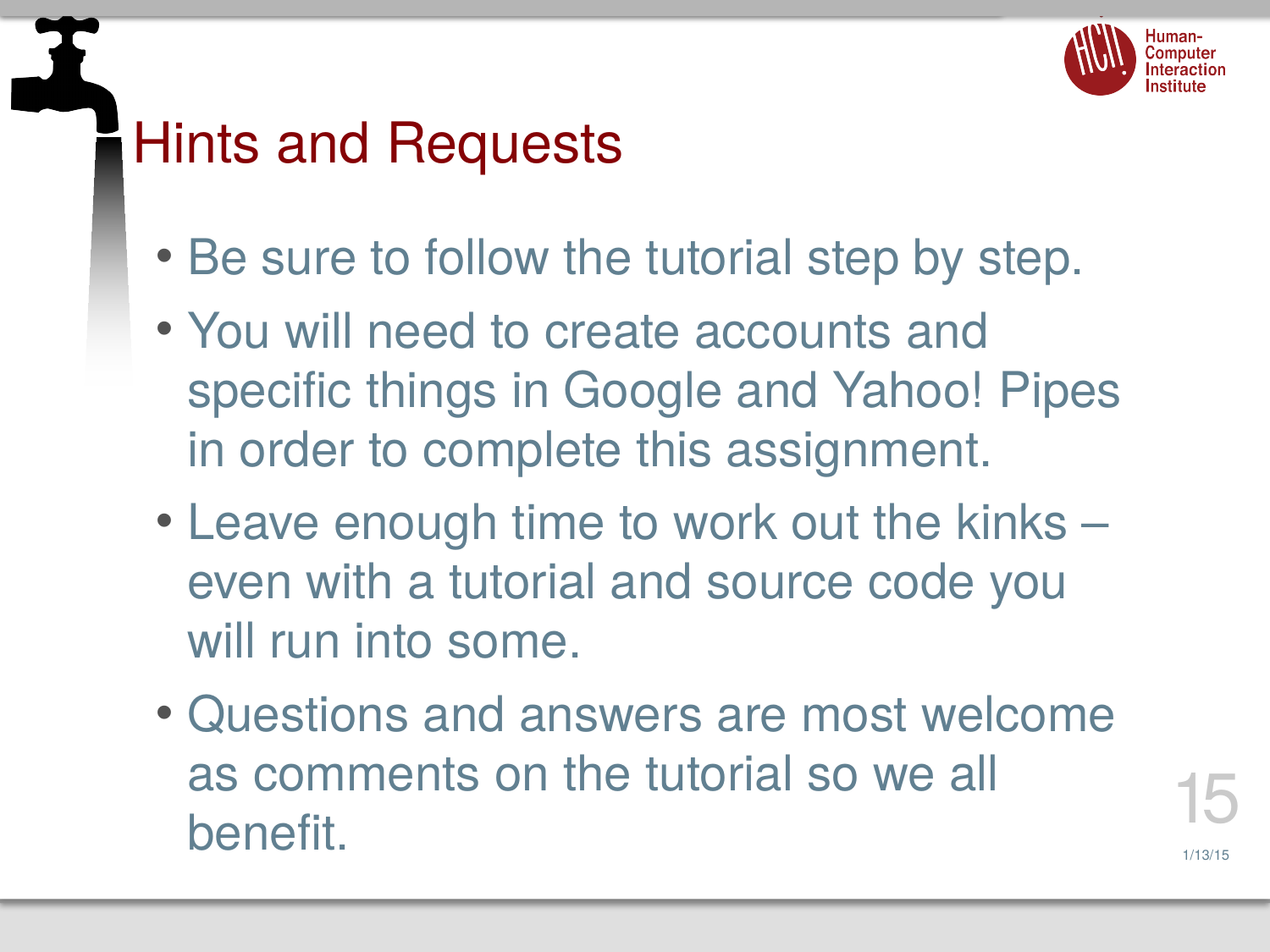

# Hints and Requests
Be sure to follow the tutorial step by step.
You will need to create accounts and specific things in Google and Yahoo! Pipes in order to complete this assignment.
Leave enough time to work out the kinks – even with a tutorial and source code you will run into some.
Questions and answers are most welcome as comments on the tutorial so we all benefit.
15
1/13/15